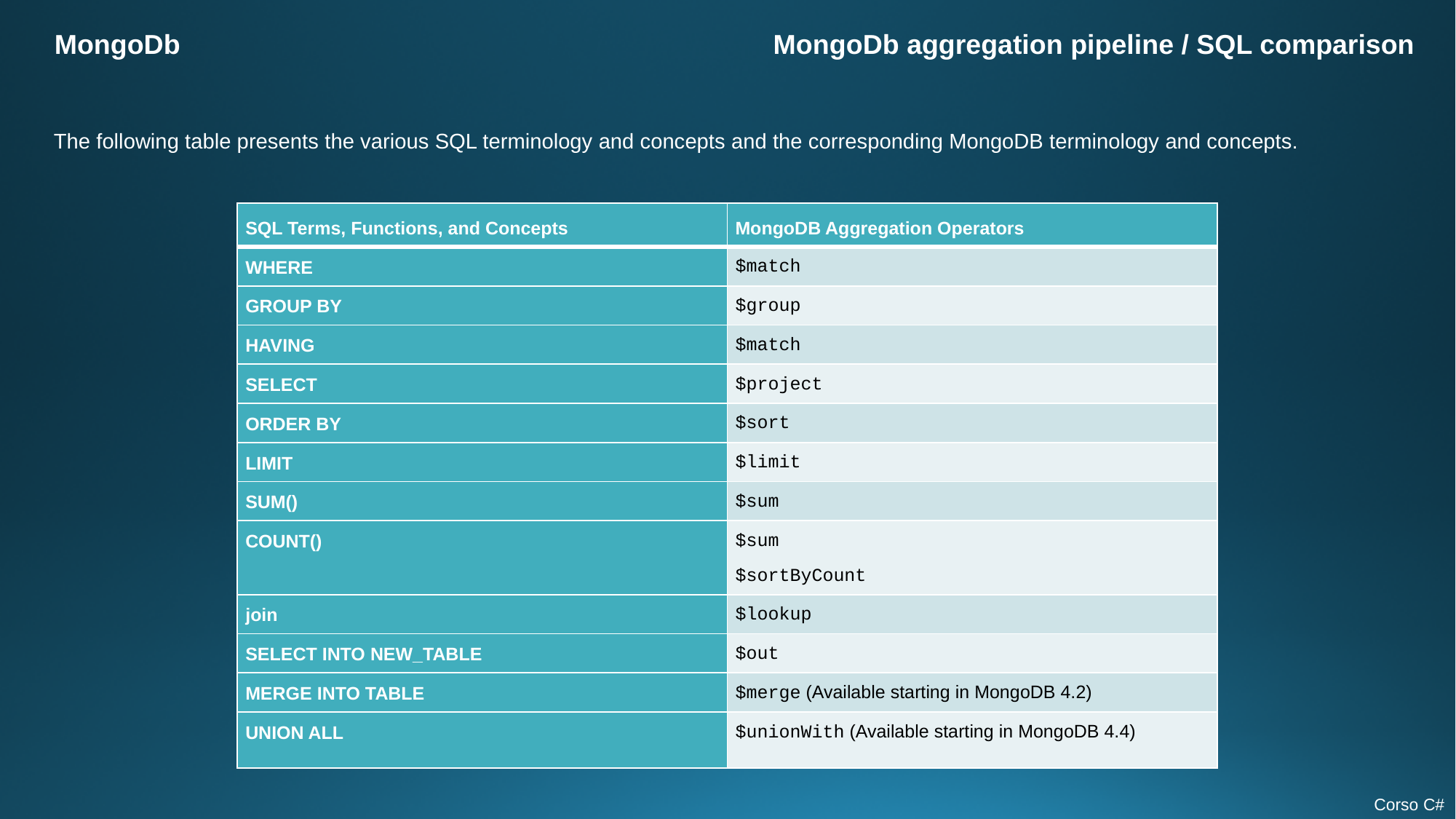

MongoDb
MongoDb aggregation pipeline / SQL comparison
The following table presents the various SQL terminology and concepts and the corresponding MongoDB terminology and concepts.
| SQL Terms, Functions, and Concepts | MongoDB Aggregation Operators |
| --- | --- |
| WHERE | $match |
| GROUP BY | $group |
| HAVING | $match |
| SELECT | $project |
| ORDER BY | $sort |
| LIMIT | $limit |
| SUM() | $sum |
| COUNT() | $sum $sortByCount |
| join | $lookup |
| SELECT INTO NEW\_TABLE | $out |
| MERGE INTO TABLE | $merge (Available starting in MongoDB 4.2) |
| UNION ALL | $unionWith (Available starting in MongoDB 4.4) |
Corso C#